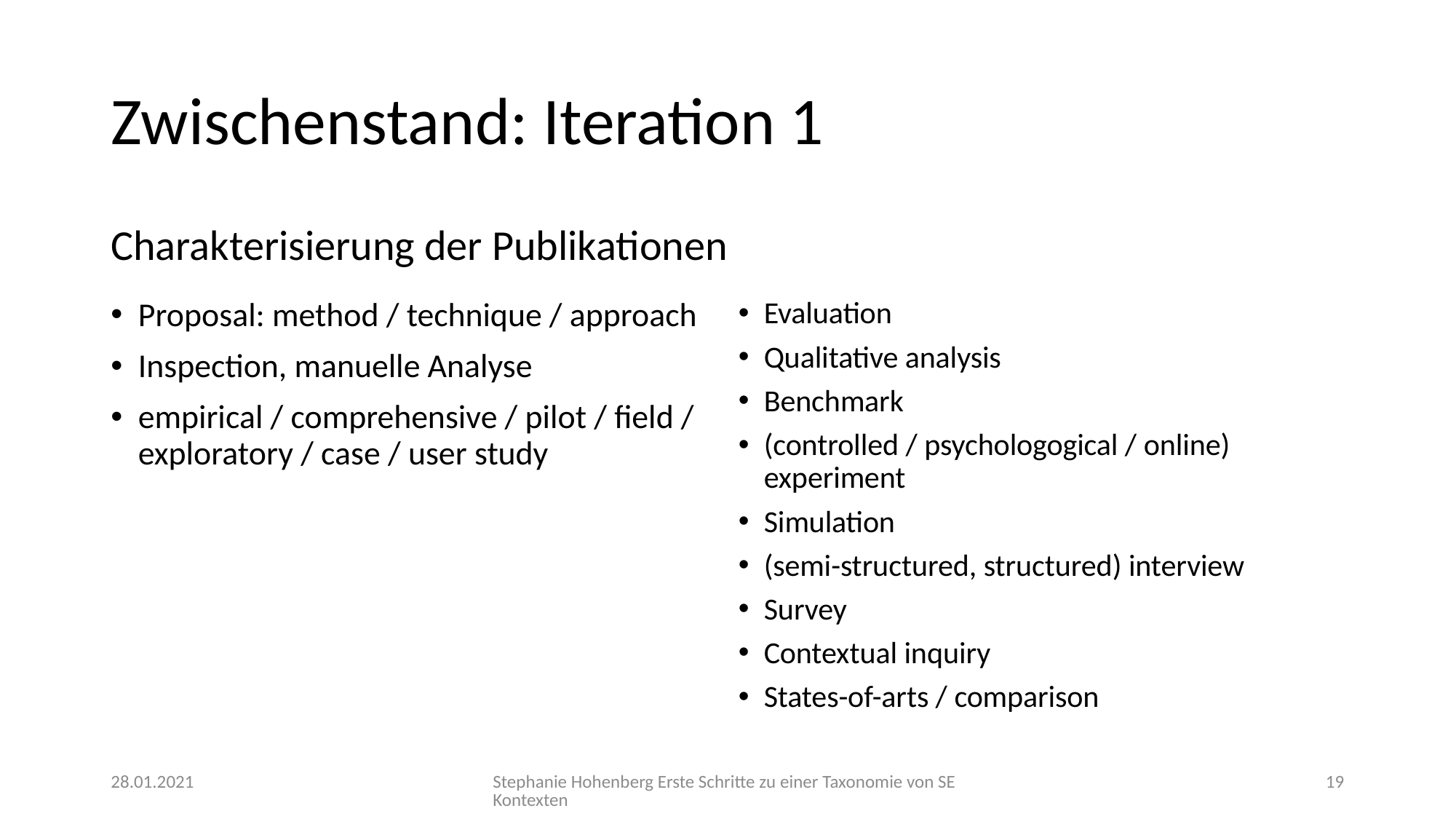

# Zwischenstand: Iteration 1
Charakterisierung der Publikationen

Evaluation
Qualitative analysis
Benchmark
(controlled / psychologogical / online) experiment
Simulation
(semi-structured, structured) interview
Survey
Contextual inquiry
States-of-arts / comparison

Proposal: method / technique / approach
Inspection, manuelle Analyse
empirical / comprehensive / pilot / field / exploratory / case / user study

28.01.2021
Stephanie Hohenberg
Erste Schritte zu einer Taxonomie von SE Kontexten
19